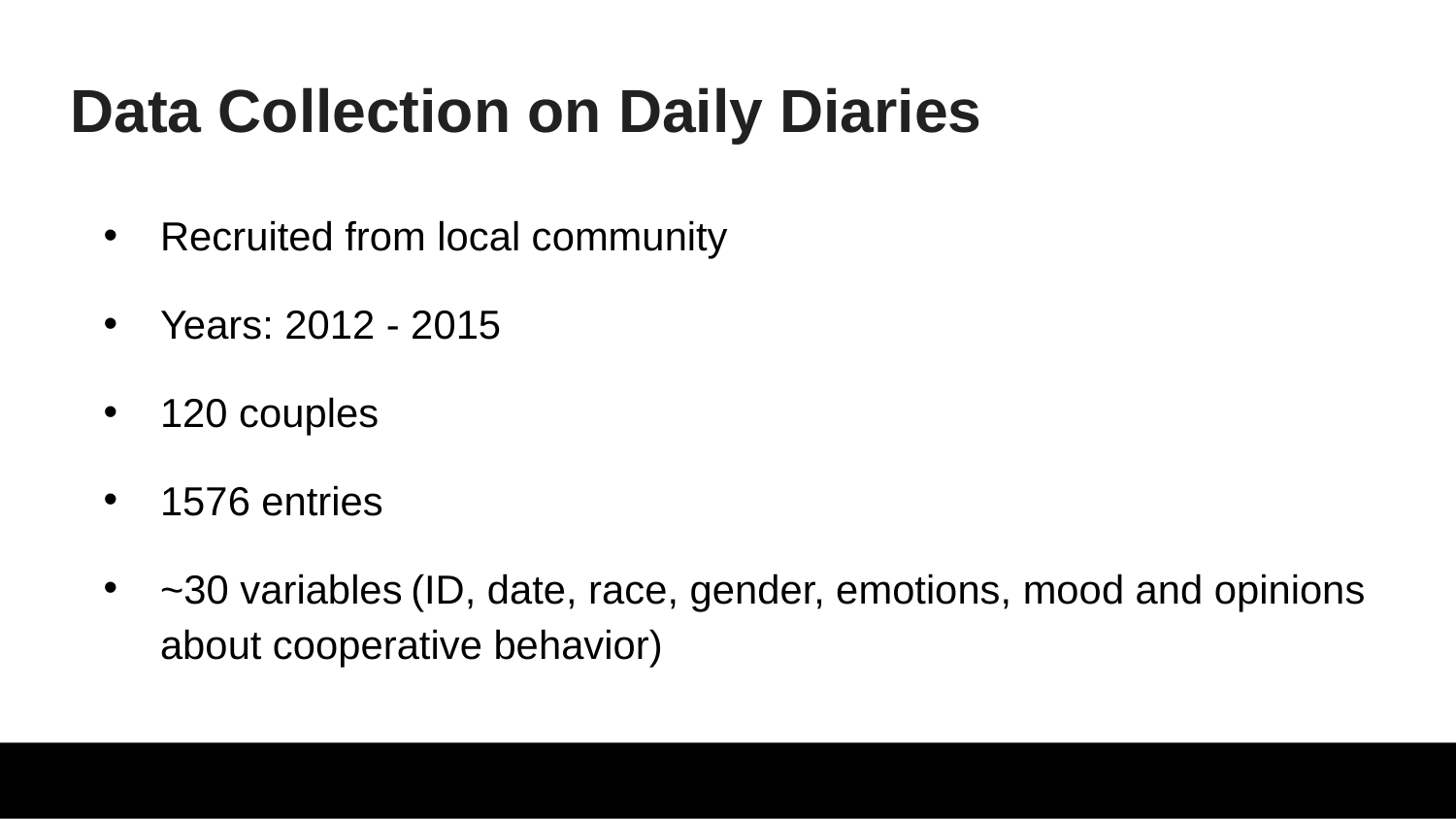

# Data Collection on Daily Diaries
Recruited from local community
Years: 2012 - 2015
120 couples
1576 entries
~30 variables (ID, date, race, gender, emotions, mood and opinions about cooperative behavior)

9